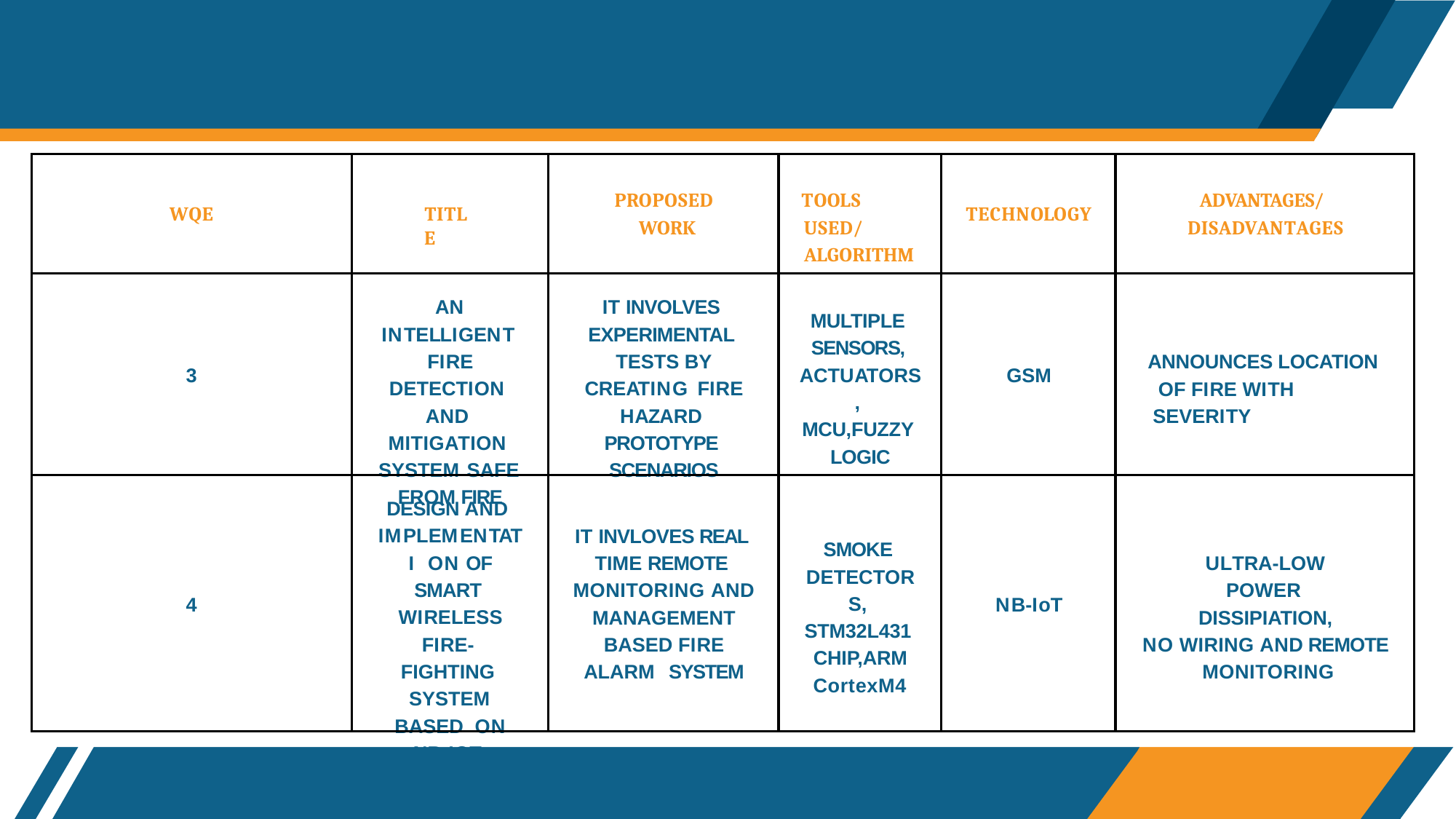

PROPOSED  WORK
TOOLS USED/  ALGORITHM
ADVANTAGES/  DISADVANTAGES
WQE
TITLE
TECHNOLOGY
AN INTELLIGENT  FIRE DETECTION  AND  MITIGATION  SYSTEM SAFE  FROM FIRE
IT INVOLVES  EXPERIMENTAL  TESTS BY CREATING  FIRE HAZARD  PROTOTYPE  SCENARIOS
MULTIPLE  SENSORS,  ACTUATORS,  MCU,FUZZY  LOGIC
ANNOUNCES LOCATION  OF FIRE WITH SEVERITY
3
GSM
DESIGN AND  IMPLEMENTATI  ON OF SMART  WIRELESS FIRE-  FIGHTING  SYSTEM BASED  ON NB-IOT  TECHNOLOGY
IT INVLOVES REAL  TIME REMOTE  MONITORING AND  MANAGEMENT  BASED FIRE ALARM  SYSTEM
SMOKE  DETECTORS,  STM32L431  CHIP,ARM
CortexM4
ULTRA-LOW POWER  DISSIPIATION,
NO WIRING AND REMOTE  MONITORING
4
NB-IoT